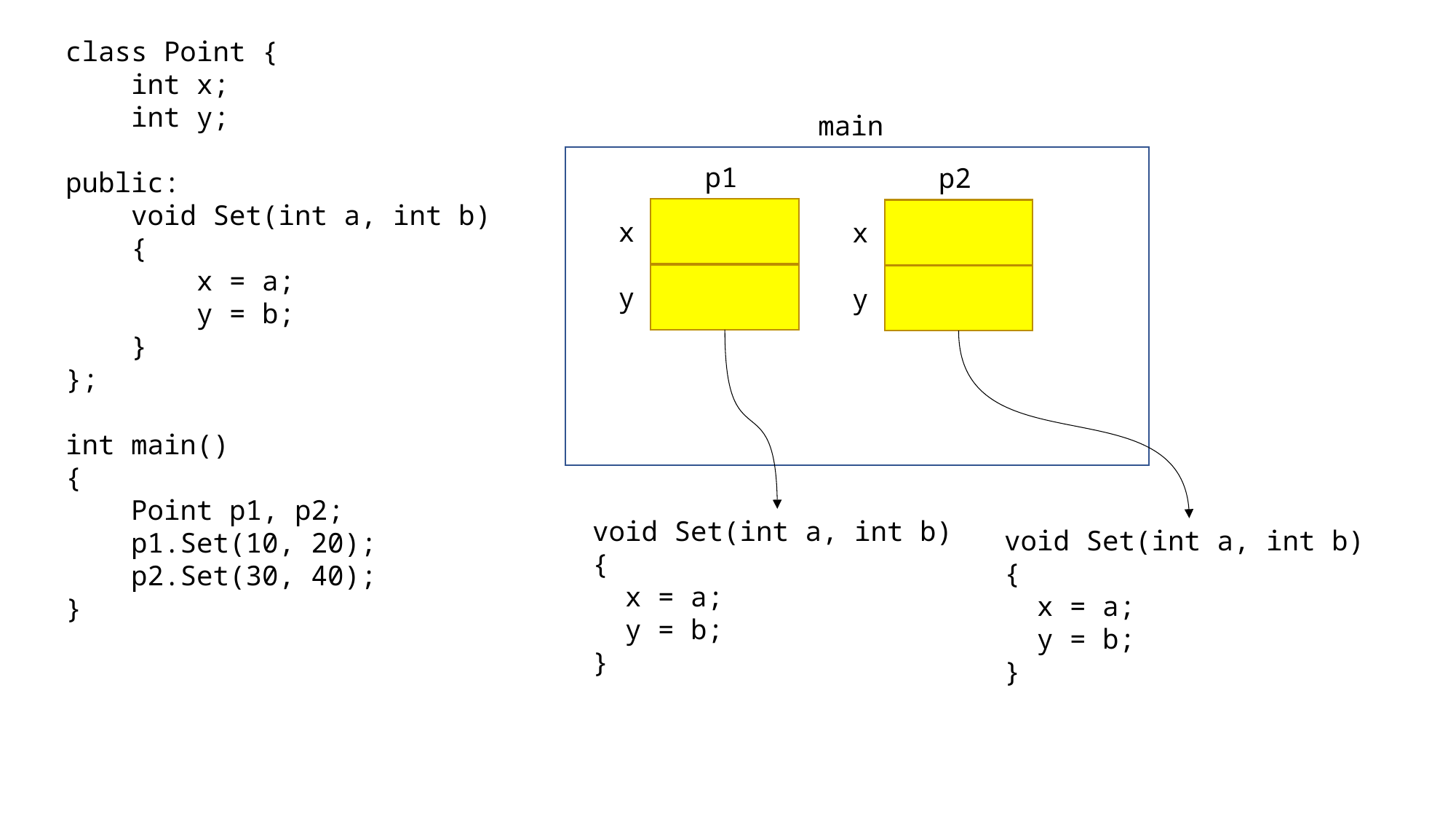

class Point {
    int x;
    int y;

public:
    void Set(int a, int b)
    {
        x = a;
        y = b;
    }
};

int main()
{
    Point p1, p2;
    p1.Set(10, 20);
    p2.Set(30, 40);
}
main

p1
p2

x
x

y
y
 void Set(int a, int b)
 {
   x = a;
   y = b;
 }
 void Set(int a, int b)
 {
   x = a;
   y = b;
 }